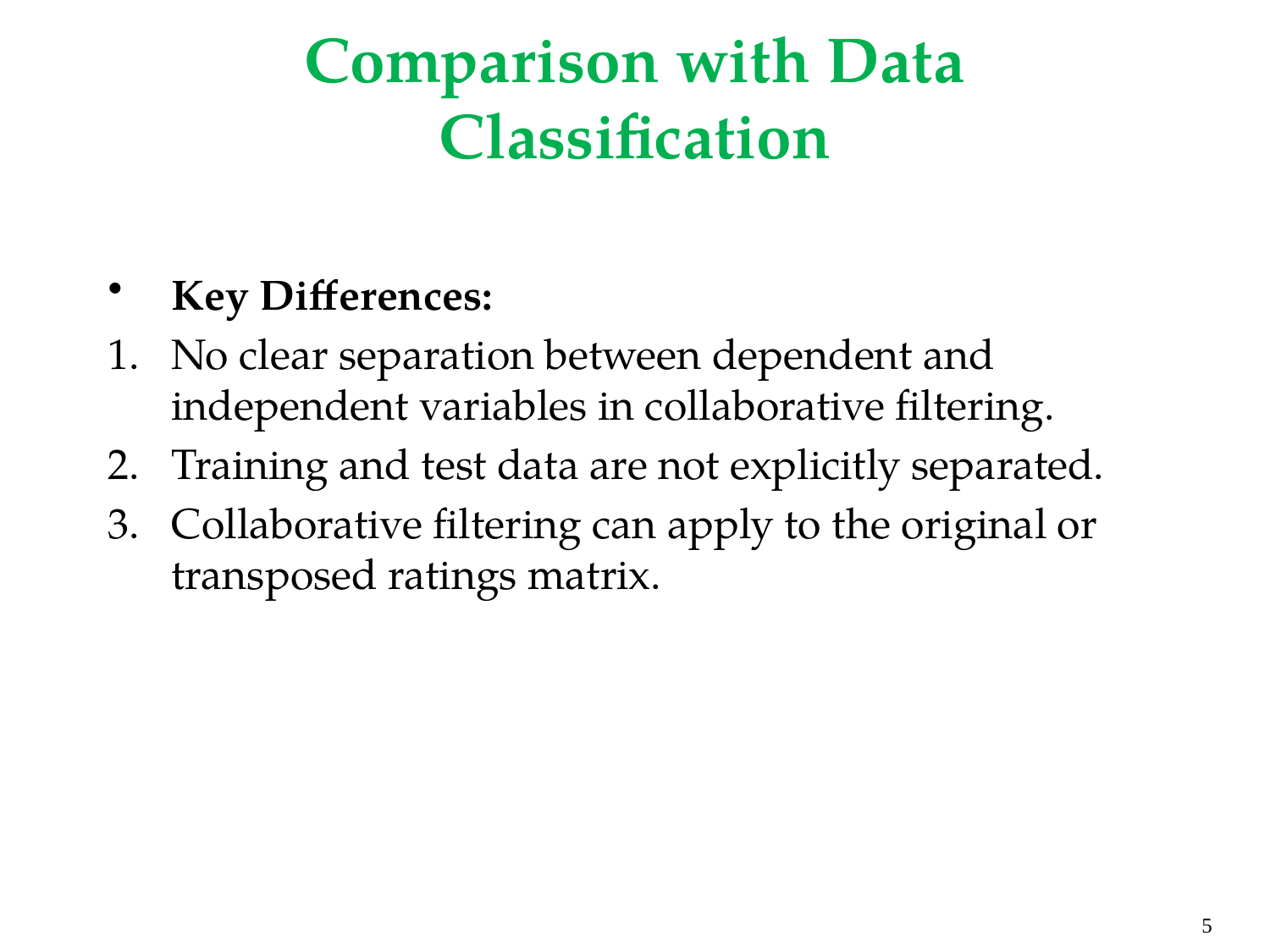

# Comparison with Data Classification
Key Differences:
No clear separation between dependent and independent variables in collaborative filtering.
Training and test data are not explicitly separated.
Collaborative filtering can apply to the original or transposed ratings matrix.

5